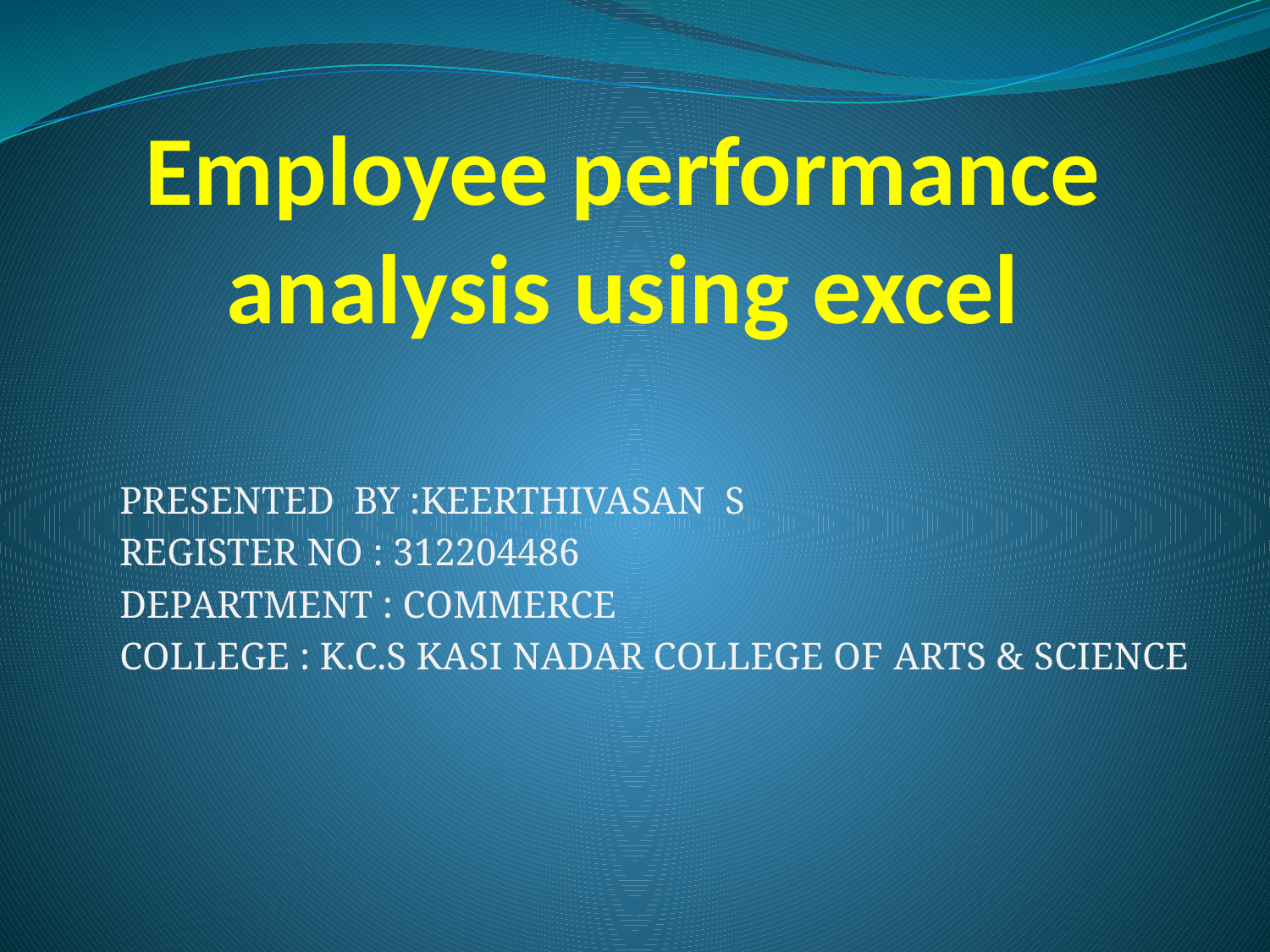

# Employee performance analysis using excel
PRESENTED  BY :KEERTHIVASAN  S
REGISTER NO : 312204486
DEPARTMENT : COMMERCE
COLLEGE : K.C.S KASI NADAR COLLEGE OF ARTS & SCIENCE